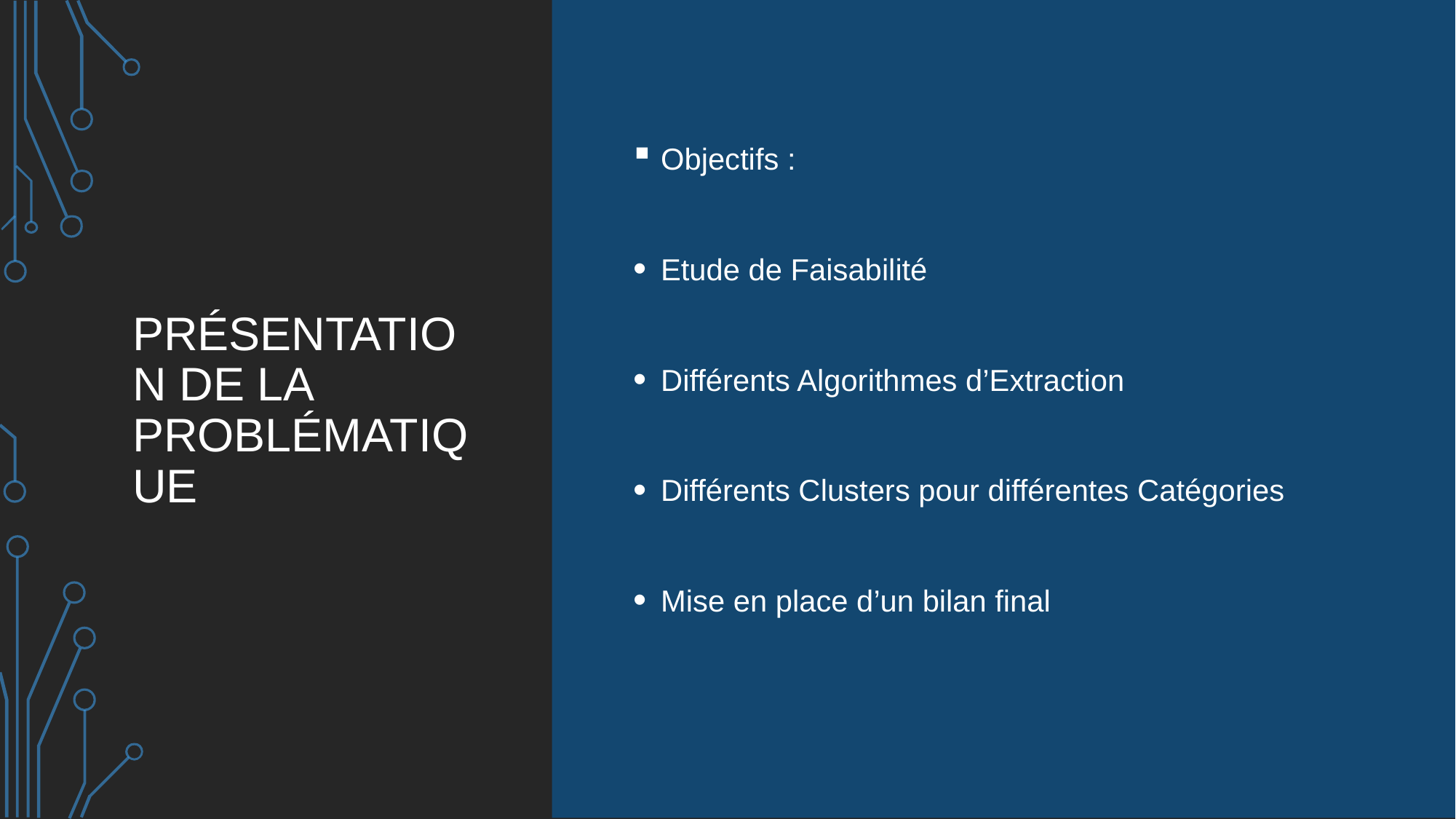

# Présentation DE LA probléMATIQUE
Objectifs :

Etude de Faisabilité

Différents Algorithmes d’Extraction

Différents Clusters pour différentes Catégories

Mise en place d’un bilan final